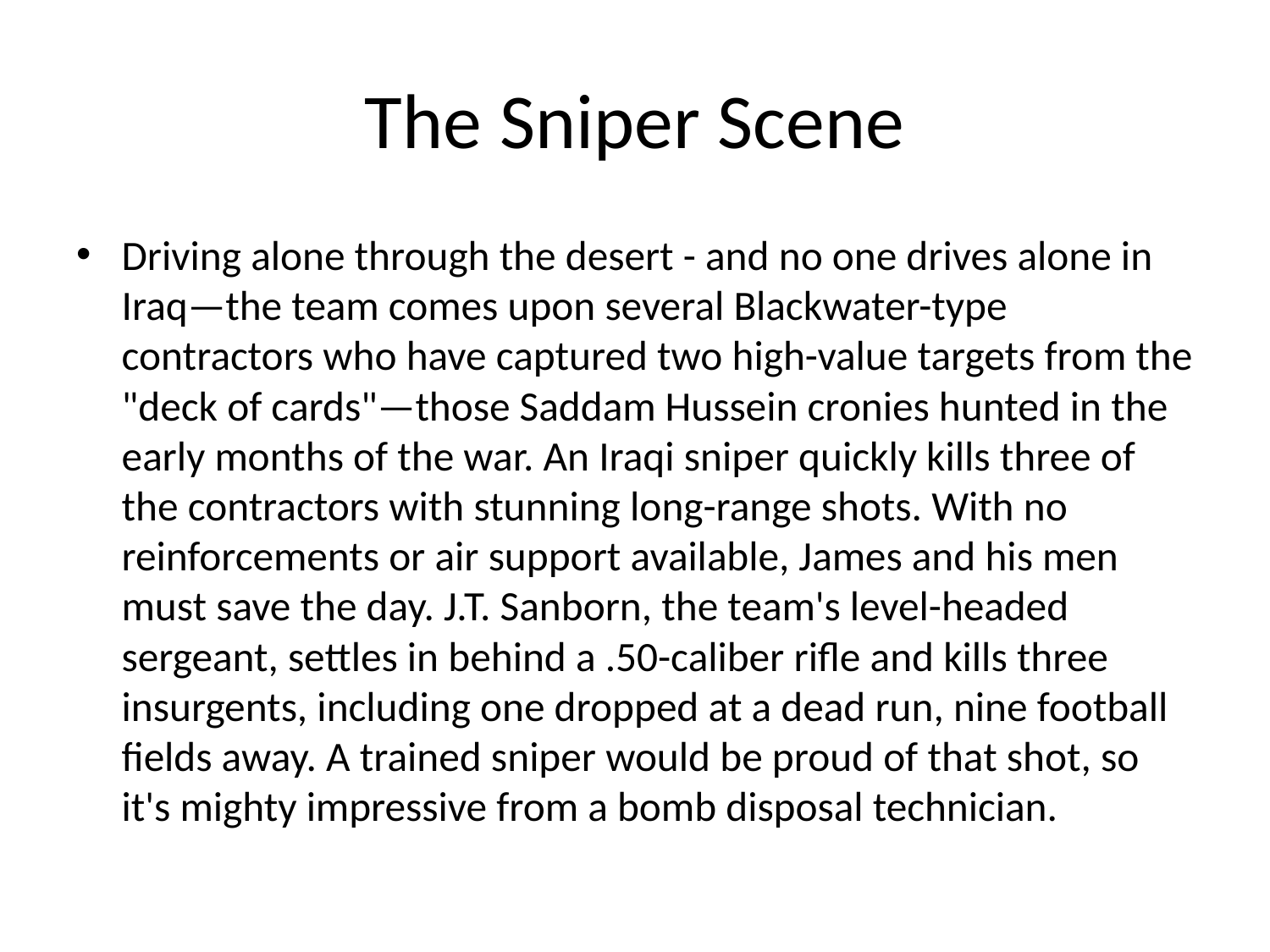

# The Sniper Scene
Driving alone through the desert - and no one drives alone in Iraq—the team comes upon several Blackwater-type contractors who have captured two high-value targets from the "deck of cards"—those Saddam Hussein cronies hunted in the early months of the war. An Iraqi sniper quickly kills three of the contractors with stunning long-range shots. With no reinforcements or air support available, James and his men must save the day. J.T. Sanborn, the team's level-headed sergeant, settles in behind a .50-caliber rifle and kills three insurgents, including one dropped at a dead run, nine football fields away. A trained sniper would be proud of that shot, so it's mighty impressive from a bomb disposal technician.